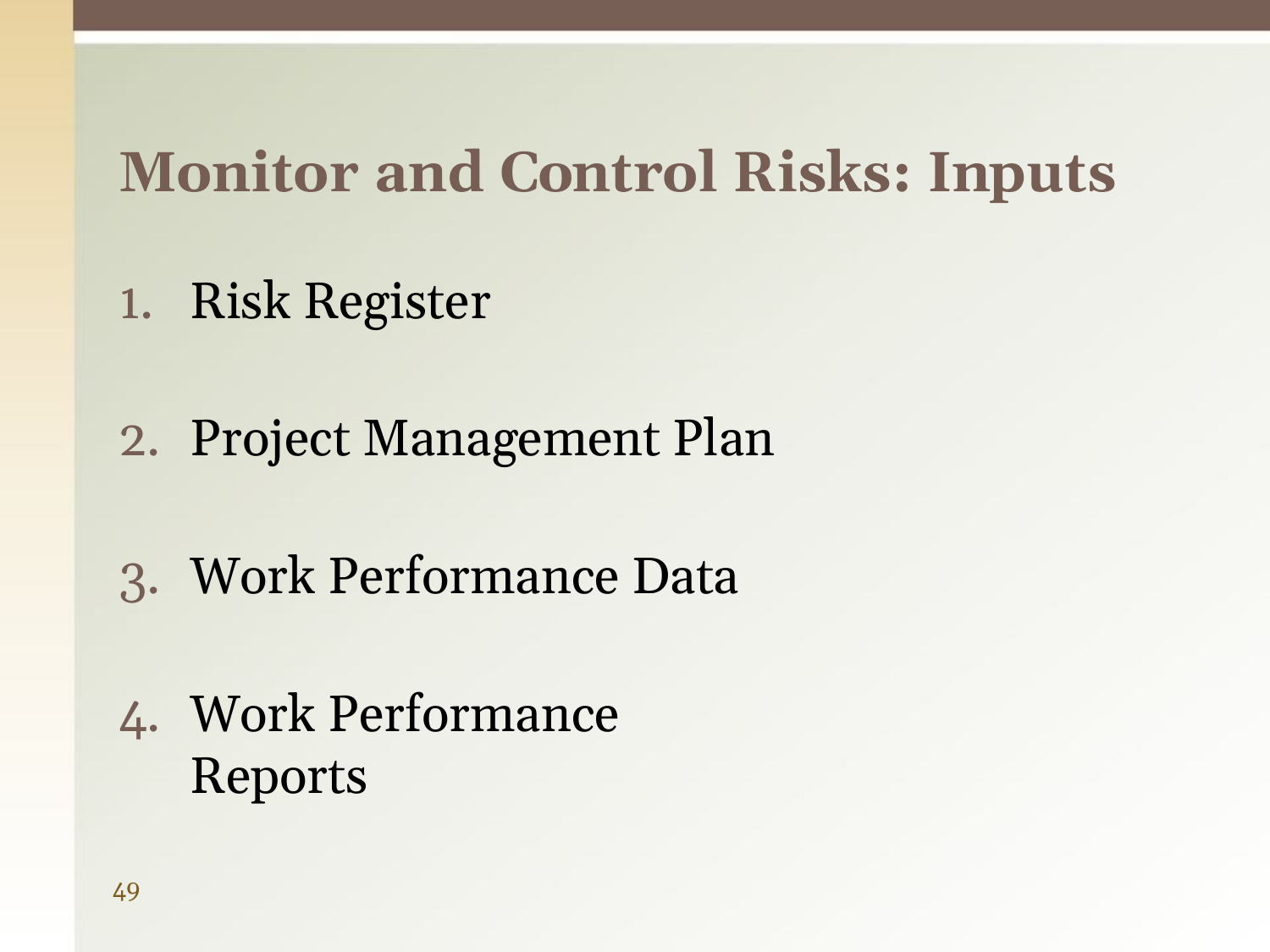

# Monitor and Control Risks: Inputs
Risk Register

Project Management Plan

Work Performance Data

Work Performance Reports
49